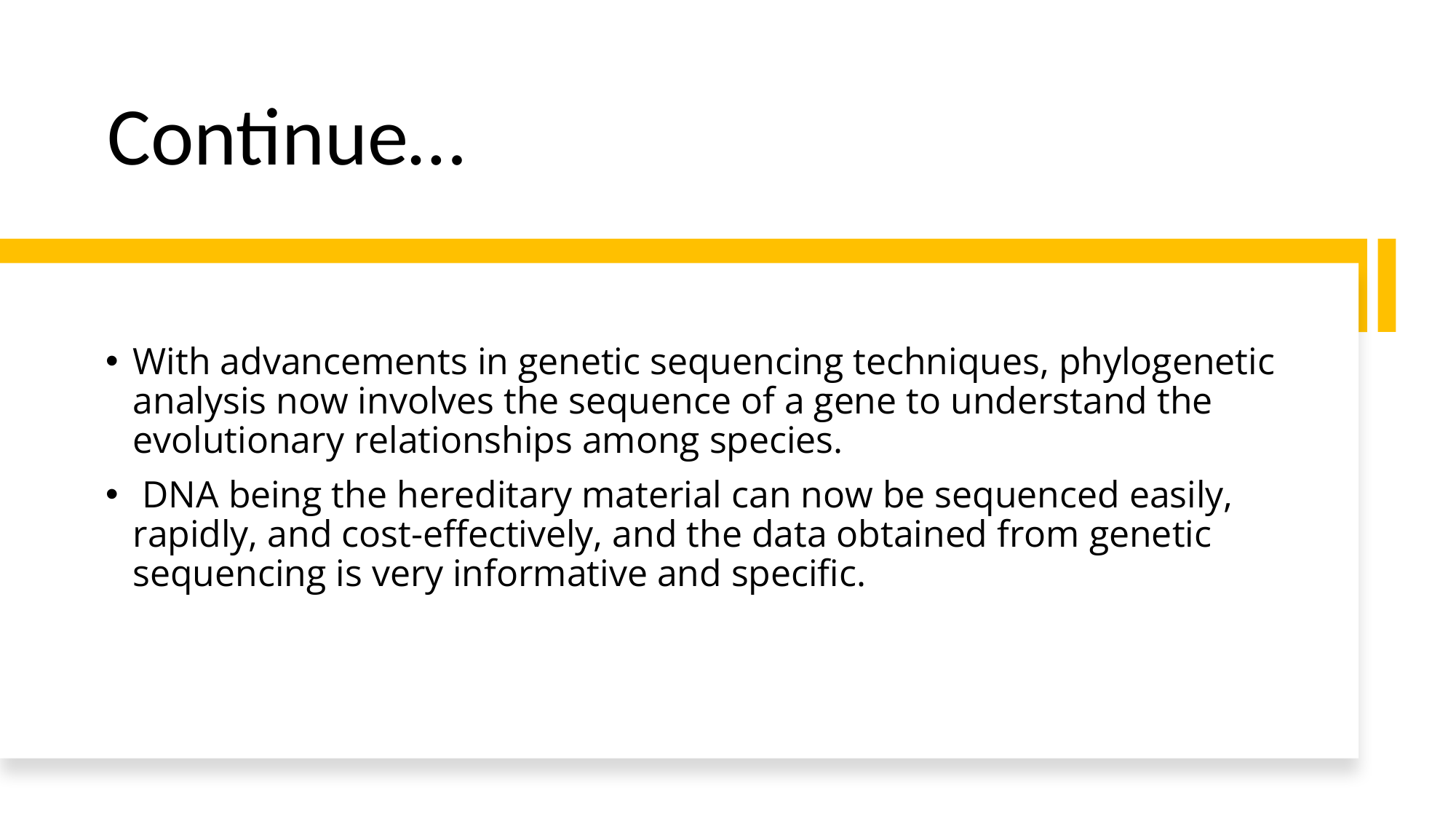

# Continue…

With advancements in genetic sequencing techniques, phylogenetic analysis now involves the sequence of a gene to understand the evolutionary relationships among species.
 DNA being the hereditary material can now be sequenced easily, rapidly, and cost-effectively, and the data obtained from genetic sequencing is very informative and specific.